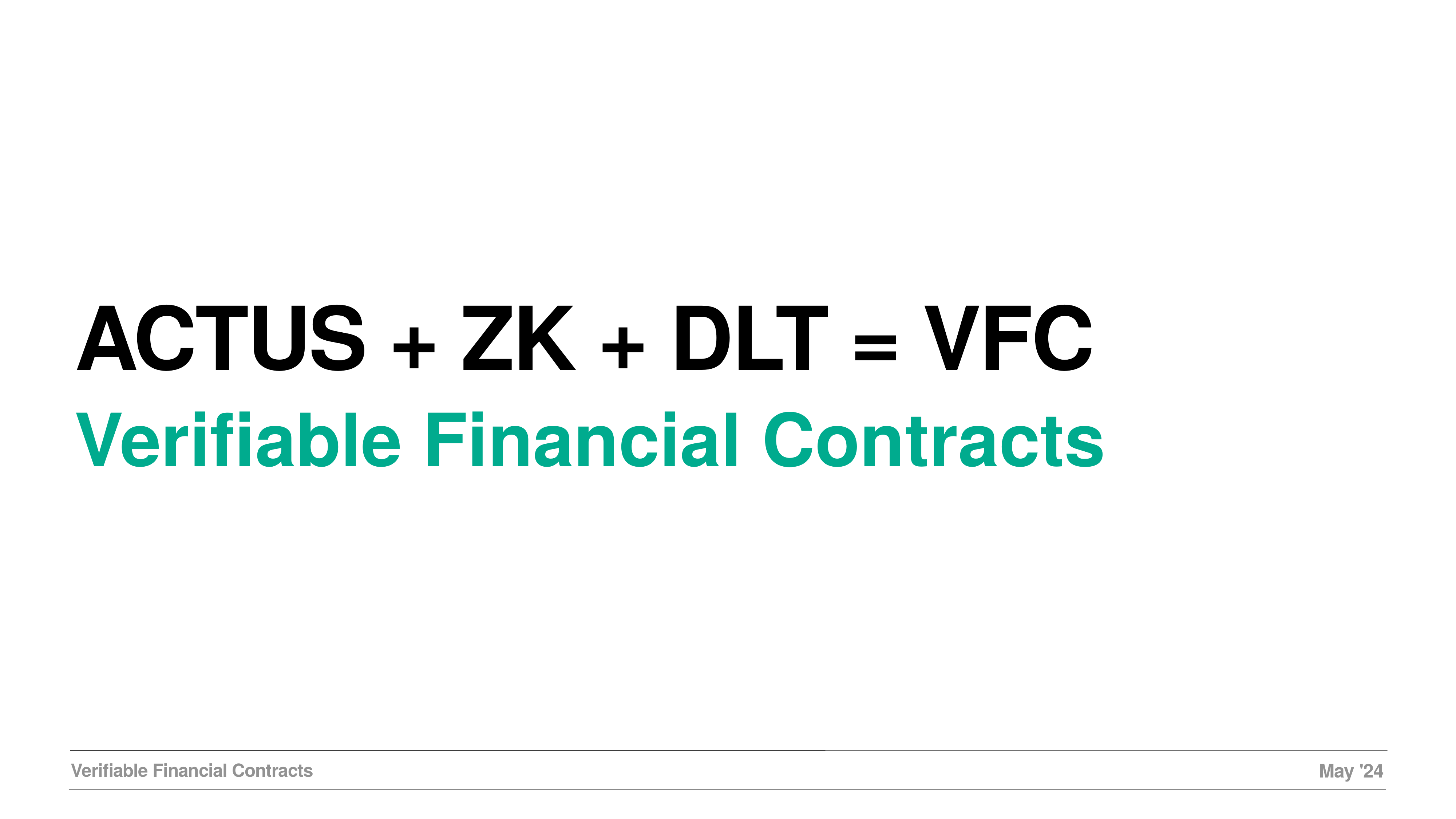

# ACTUS + ZK + DLT = VFC
Verifiable Financial Contracts

May '24
Verifiable Financial Contracts